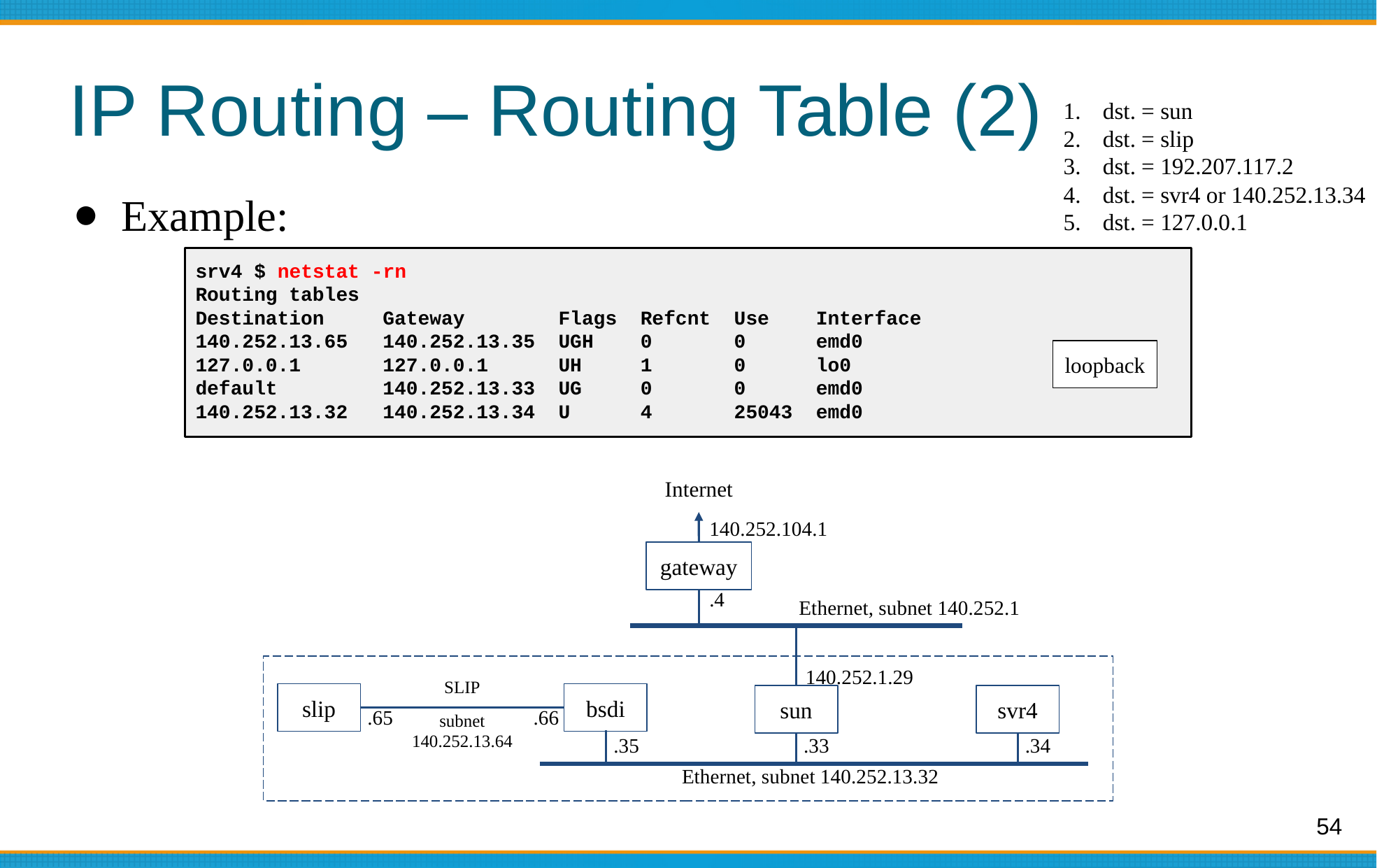

# IP Routing – Routing Table (2)
dst. = sun
dst. = slip
dst. = 192.207.117.2
dst. = svr4 or 140.252.13.34
dst. = 127.0.0.1
Example:
srv4 $ netstat -rn
Routing tables
Destination     Gateway        Flags  Refcnt  Use    Interface
140.252.13.65   140.252.13.35  UGH    0       0      emd0
127.0.0.1       127.0.0.1      UH     1       0      lo0
default         140.252.13.33  UG     0       0      emd0
140.252.13.32   140.252.13.34  U      4       25043  emd0
loopback
Internet
140.252.104.1
gateway
.4
Ethernet, subnet 140.252.1
140.252.1.29

SLIP
slip
bsdi
sun
svr4
.65
.66
subnet
140.252.13.64
.35
.33
.34
Ethernet, subnet 140.252.13.32
54